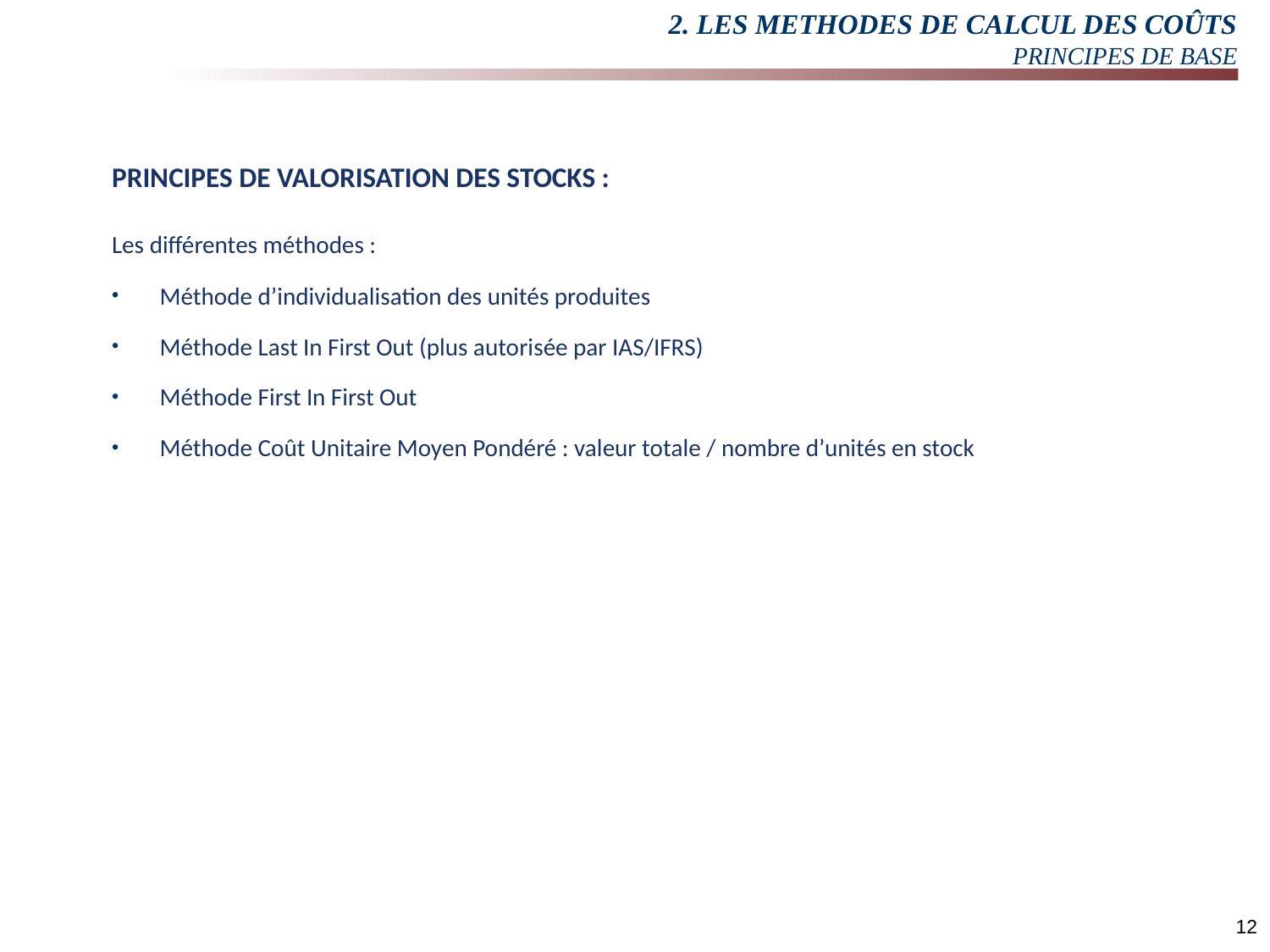

# 2. LES METHODES DE CALCUL DES COÛTS PRINCIPES DE BASE
PRINCIPES DE VALORISATION DES STOCKS :
Les différentes méthodes :
Méthode d’individualisation des unités produites
Méthode Last In First Out (plus autorisée par IAS/IFRS)
Méthode First In First Out
Méthode Coût Unitaire Moyen Pondéré : valeur totale / nombre d’unités en stock

12